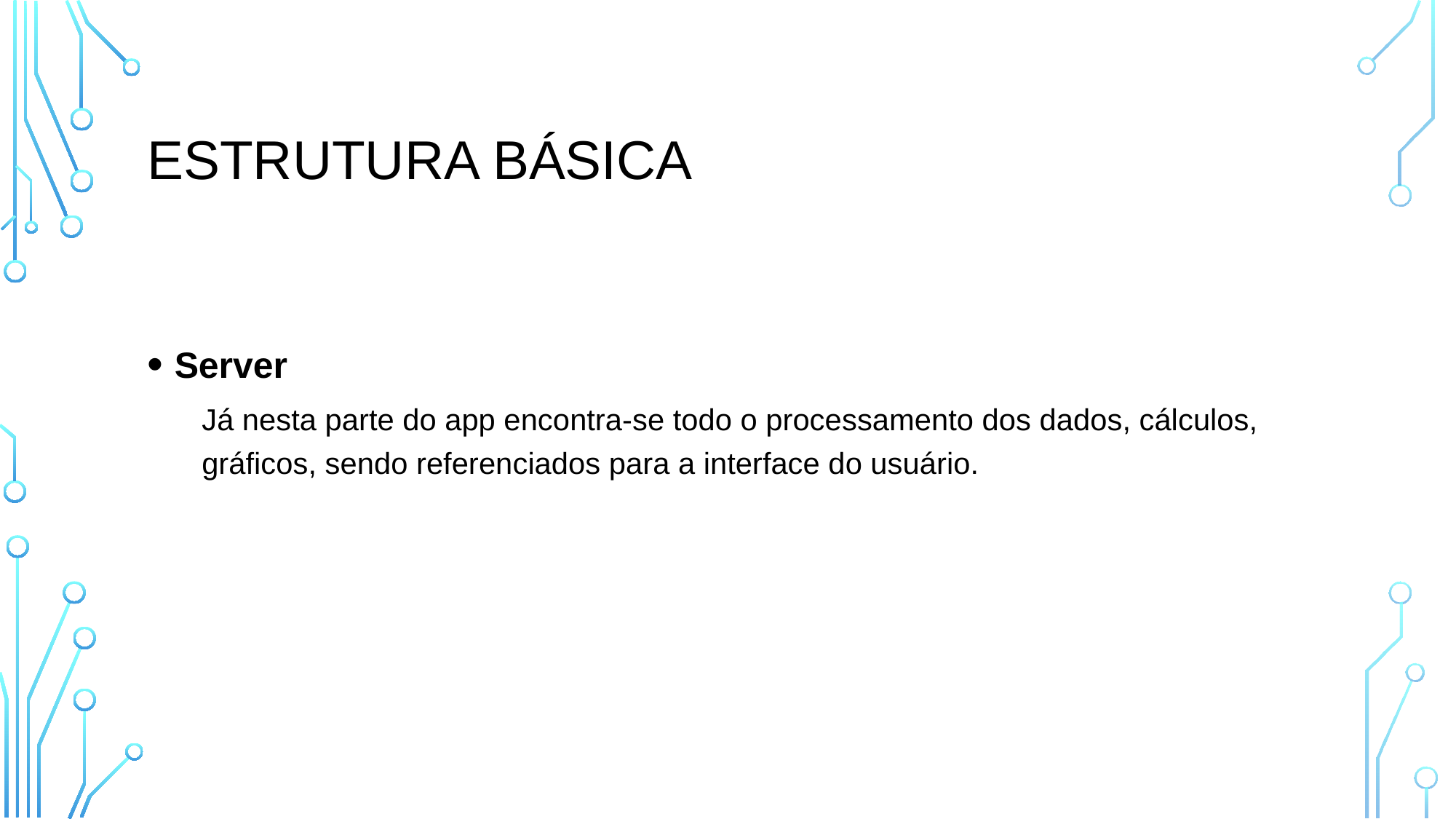

# Estrutura Básica

Server
Já nesta parte do app encontra-se todo o processamento dos dados, cálculos, gráficos, sendo referenciados para a interface do usuário.